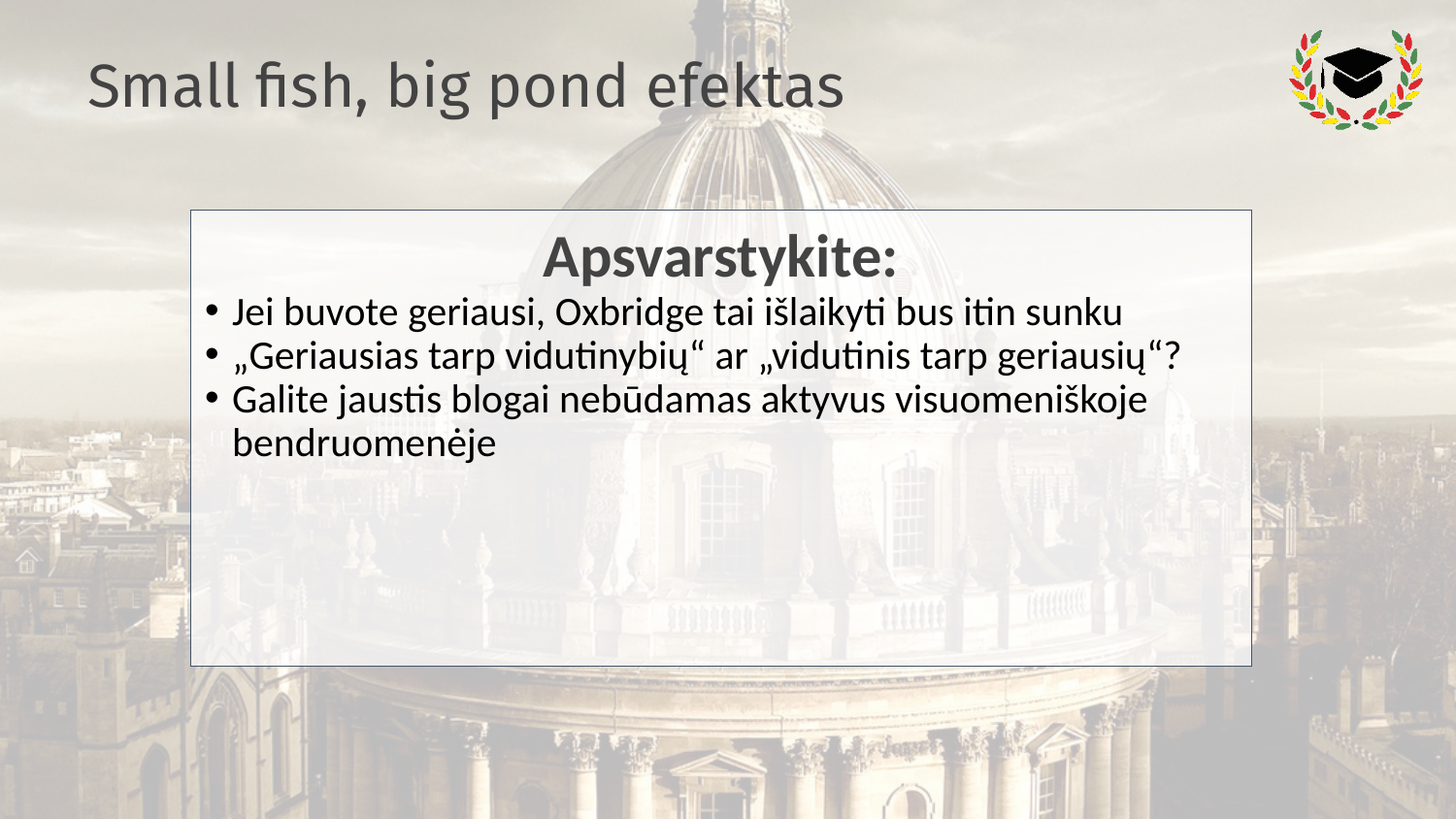

# Small fish, big pond efektas
Apsvarstykite:
Jei buvote geriausi, Oxbridge tai išlaikyti bus itin sunku
„Geriausias tarp vidutinybių“ ar „vidutinis tarp geriausių“?
Galite jaustis blogai nebūdamas aktyvus visuomeniškoje bendruomenėje